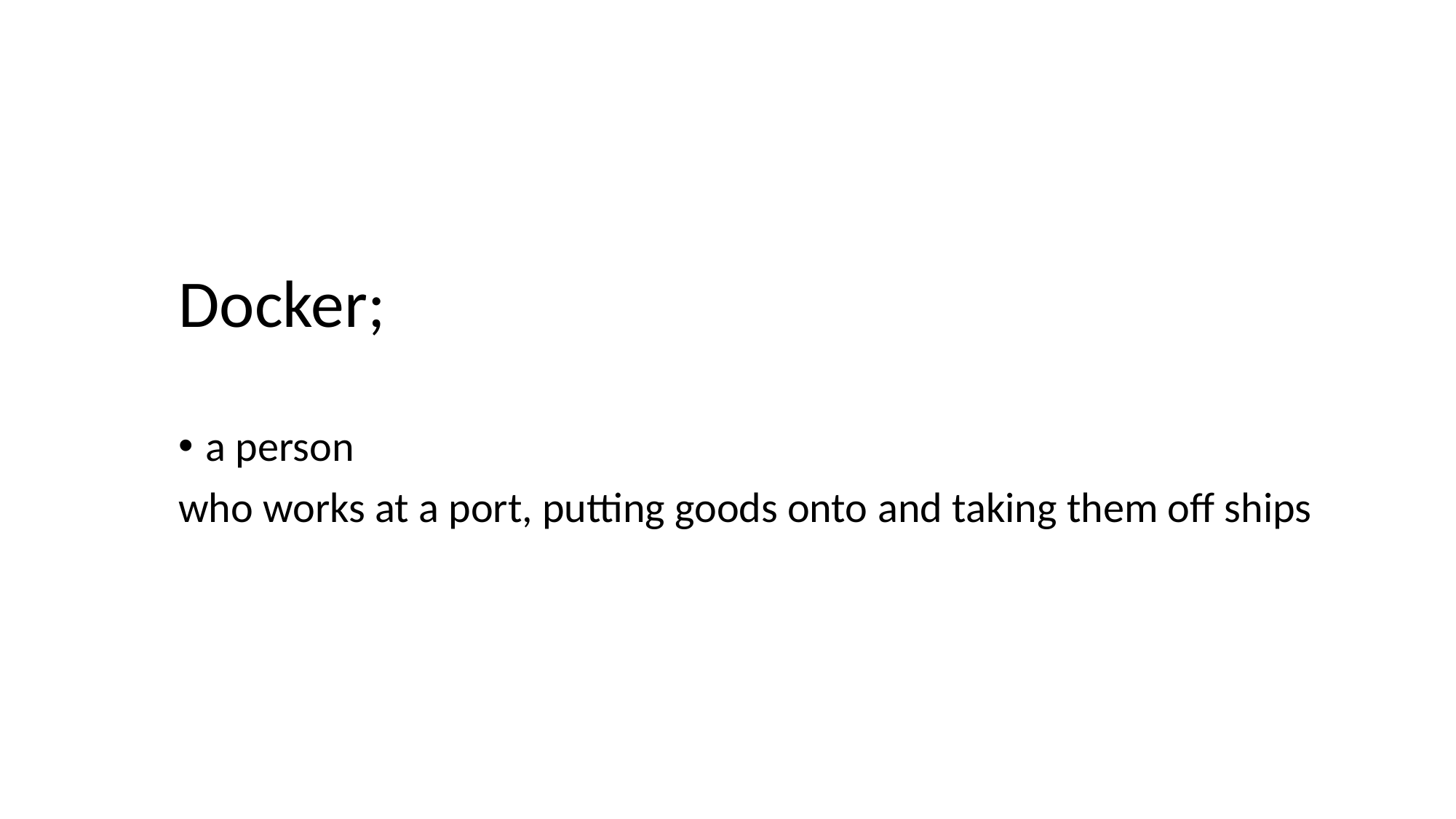

# Docker;
a person
who works at a port, putting goods onto and taking them off ships